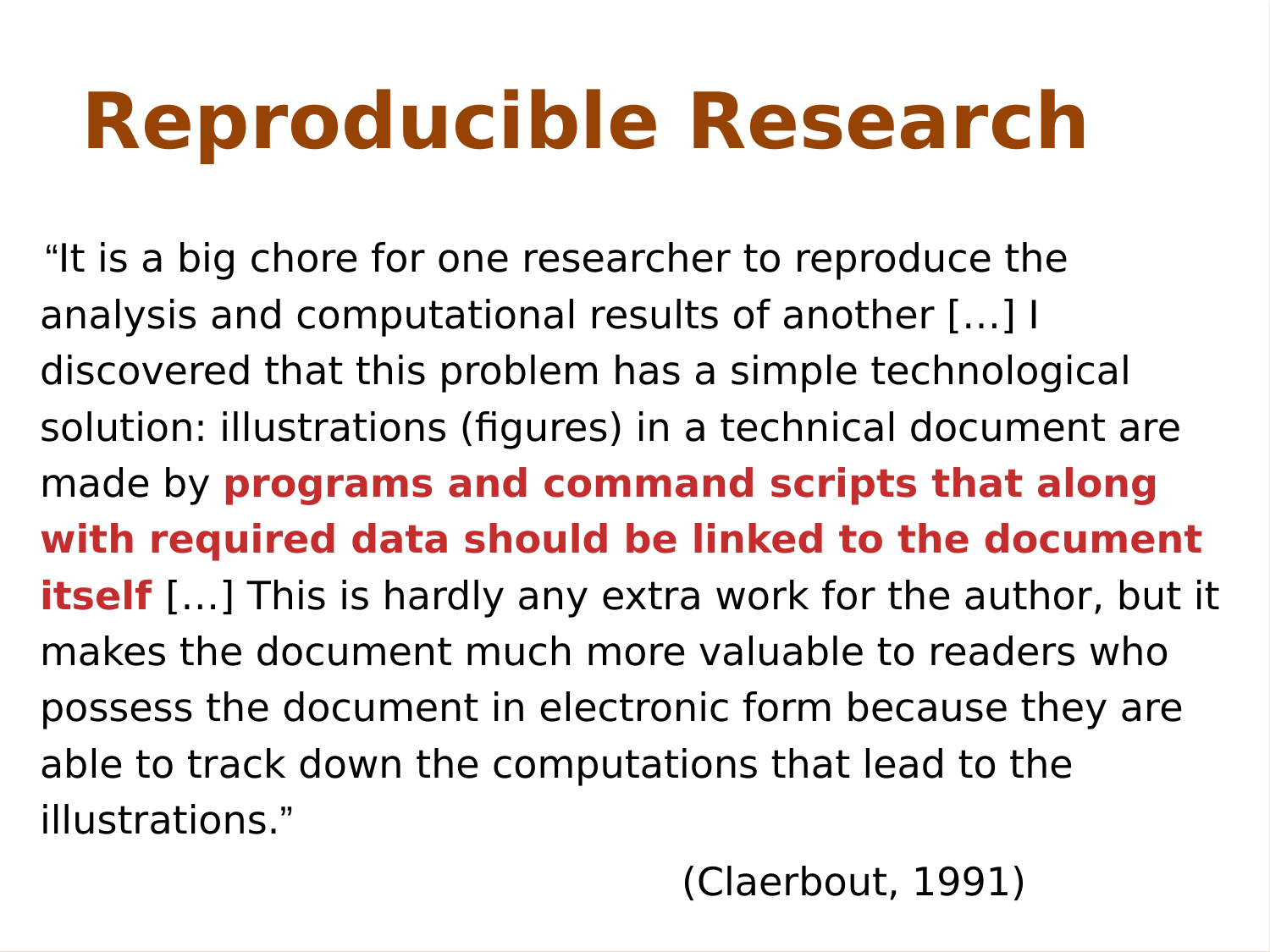

Reproducible Research
   “It is a big chore for one researcher to reproduce the analysis and computational results of another […] I discovered that this problem has a simple technological solution: illustrations (figures) in a technical document are made by programs and command scripts that along with required data should be linked to the document itself […] This is hardly any extra work for the author, but it makes the document much more valuable to readers who possess the document in electronic form because they are able to track down the computations that lead to the illustrations.”
                                                      (Claerbout, 1991)